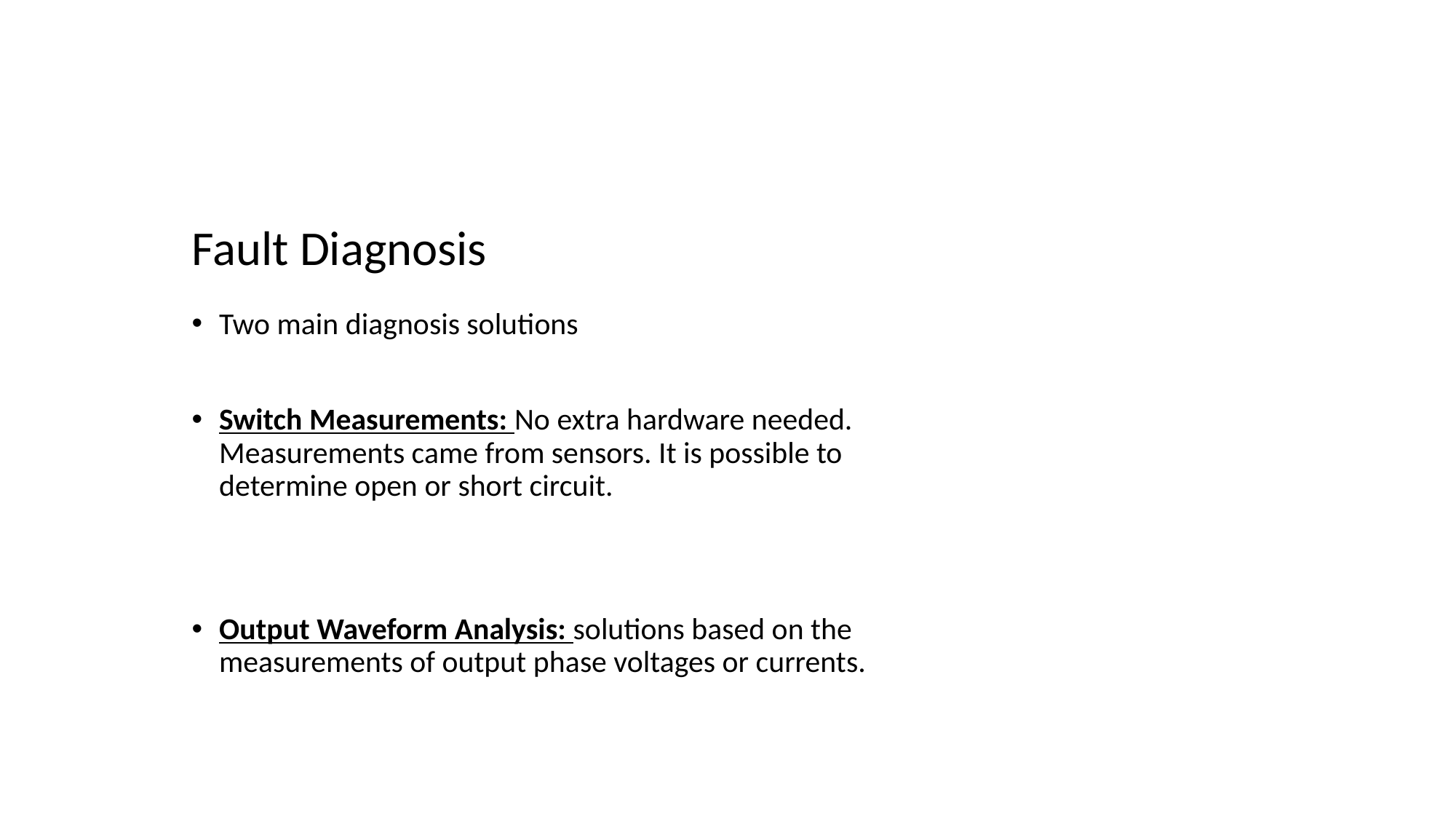

# Fault Diagnosis
Two main diagnosis solutions

Switch Measurements: No extra hardware needed. Measurements came from sensors. It is possible to determine open or short circuit.

Output Waveform Analysis: solutions based on the measurements of output phase voltages or currents.